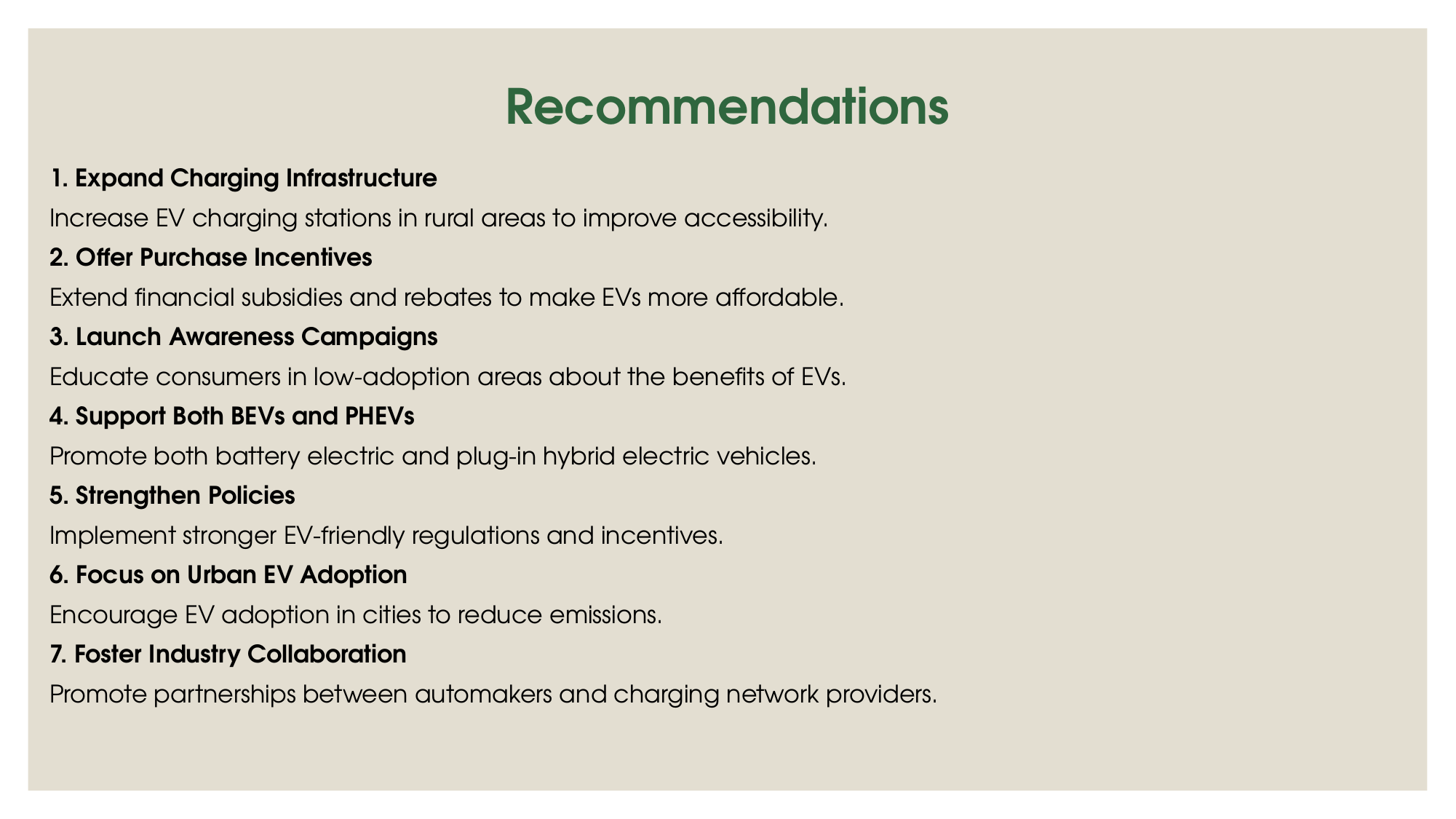

# Recommendations
1. Expand Charging Infrastructure
Increase EV charging stations in rural areas to improve accessibility.
2. Offer Purchase Incentives
Extend financial subsidies and rebates to make EVs more affordable.
3. Launch Awareness Campaigns
Educate consumers in low-adoption areas about the benefits of EVs.
4. Support Both BEVs and PHEVs
Promote both battery electric and plug-in hybrid electric vehicles.
5. Strengthen Policies
Implement stronger EV-friendly regulations and incentives.
6. Focus on Urban EV Adoption
Encourage EV adoption in cities to reduce emissions.
7. Foster Industry Collaboration
Promote partnerships between automakers and charging network providers.